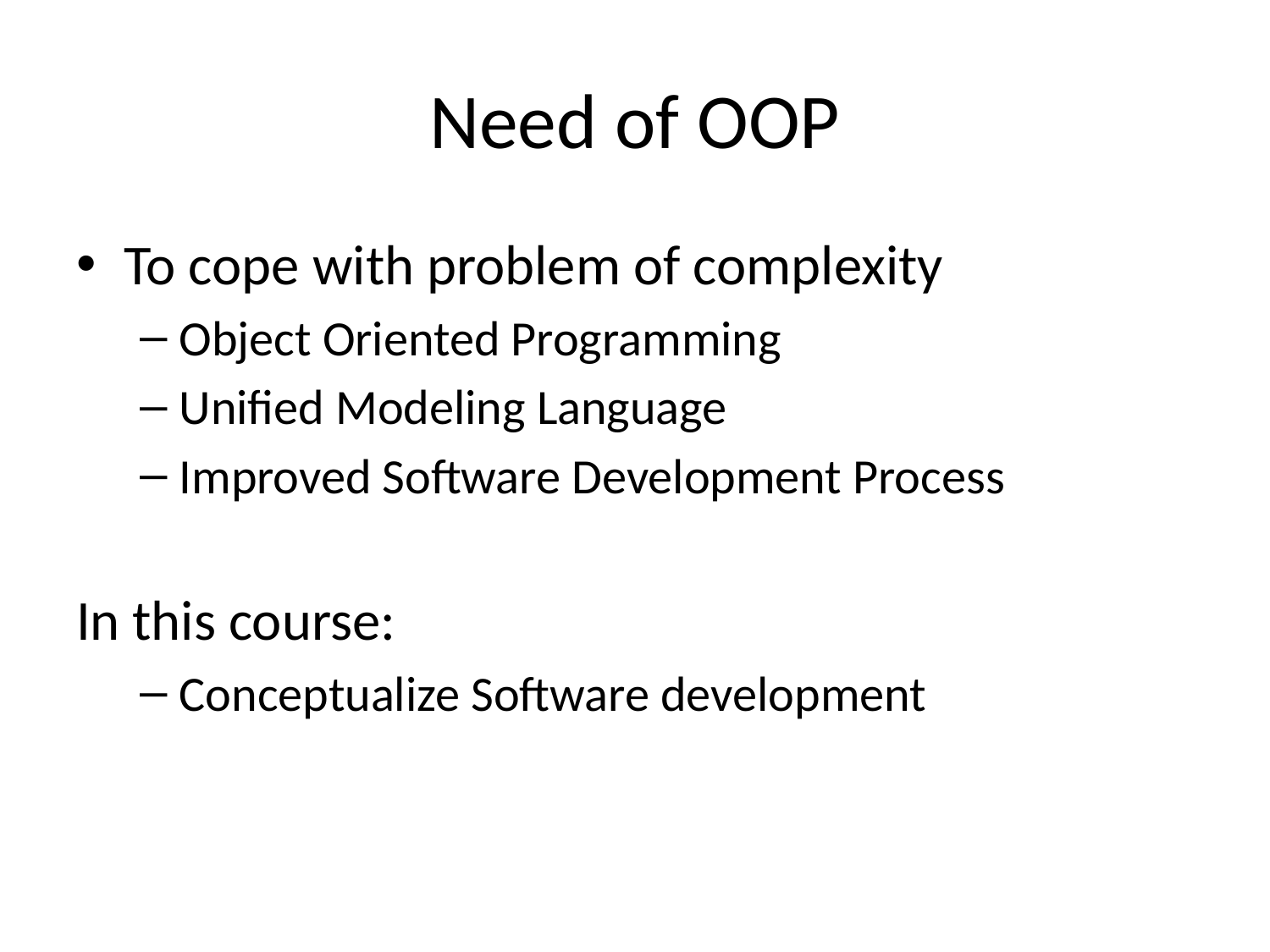

# Need of OOP
To cope with problem of complexity
Object Oriented Programming
Unified Modeling Language
Improved Software Development Process

In this course:
Conceptualize Software development